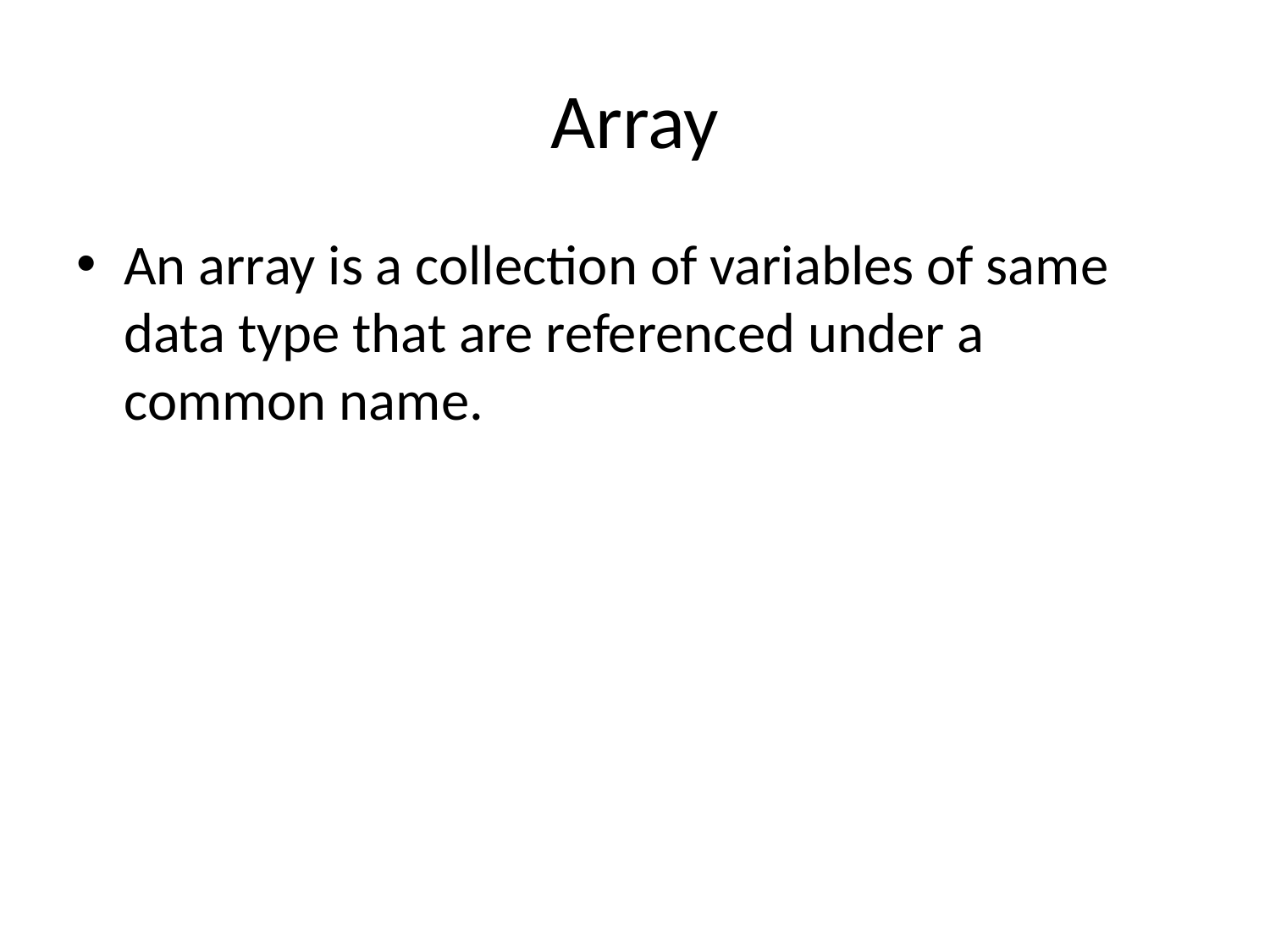

# Array
An array is a collection of variables of same data type that are referenced under a common name.